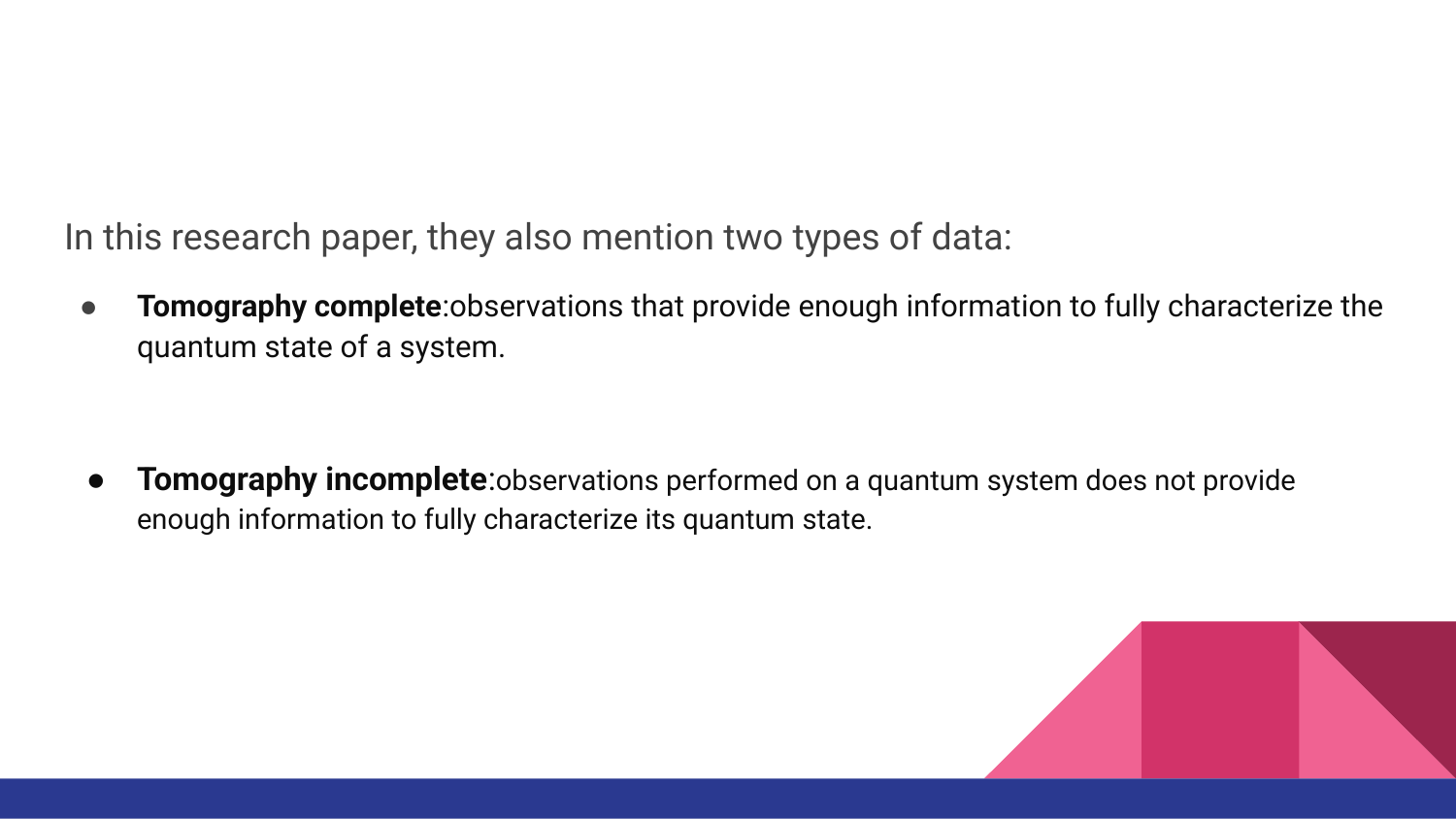

#
In this research paper, they also mention two types of data:
Tomography complete:observations that provide enough information to fully characterize the quantum state of a system.

Tomography incomplete:observations performed on a quantum system does not provide enough information to fully characterize its quantum state.